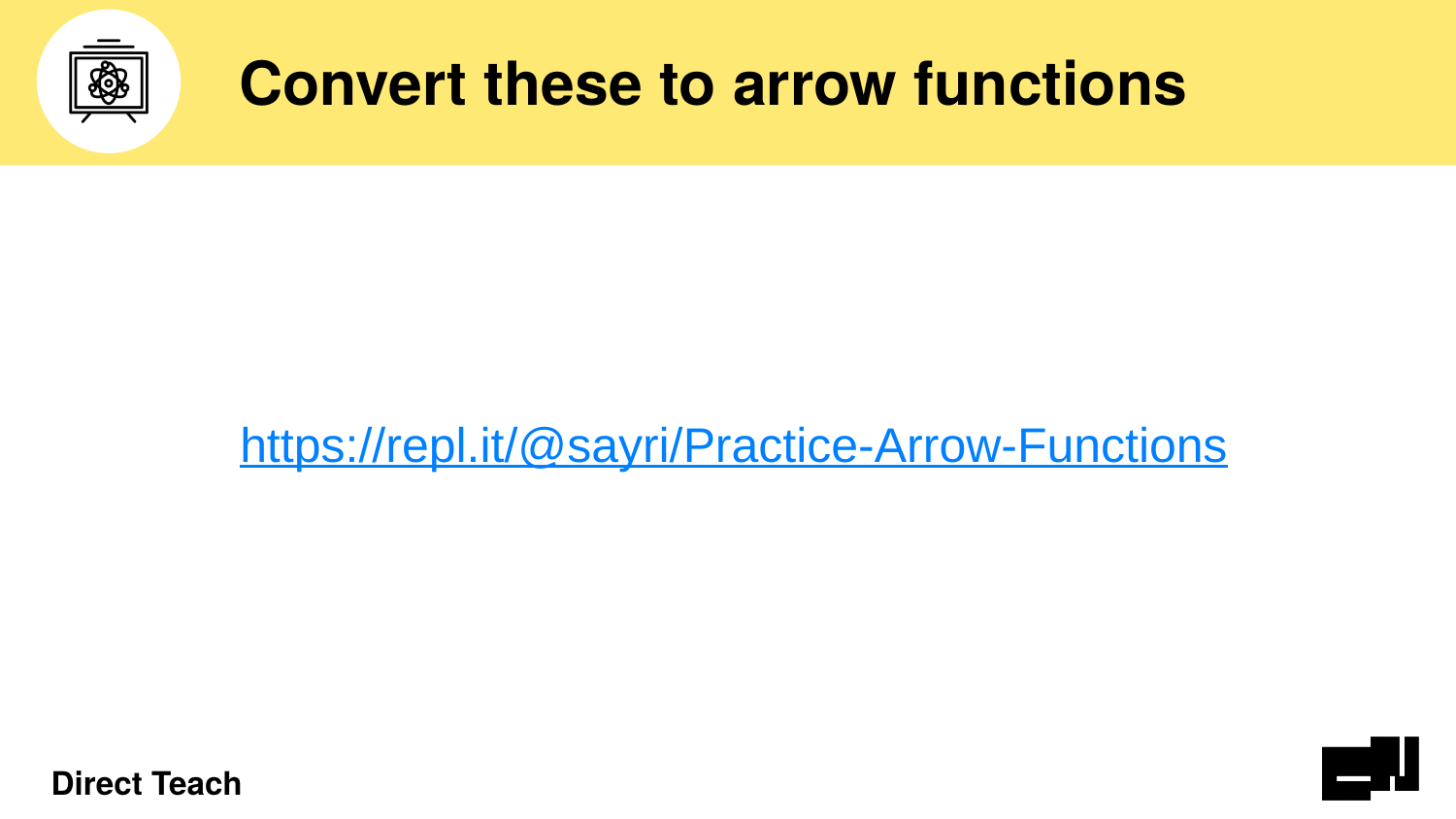

# Convert these to arrow functions
https://repl.it/@sayri/Practice-Arrow-Functions